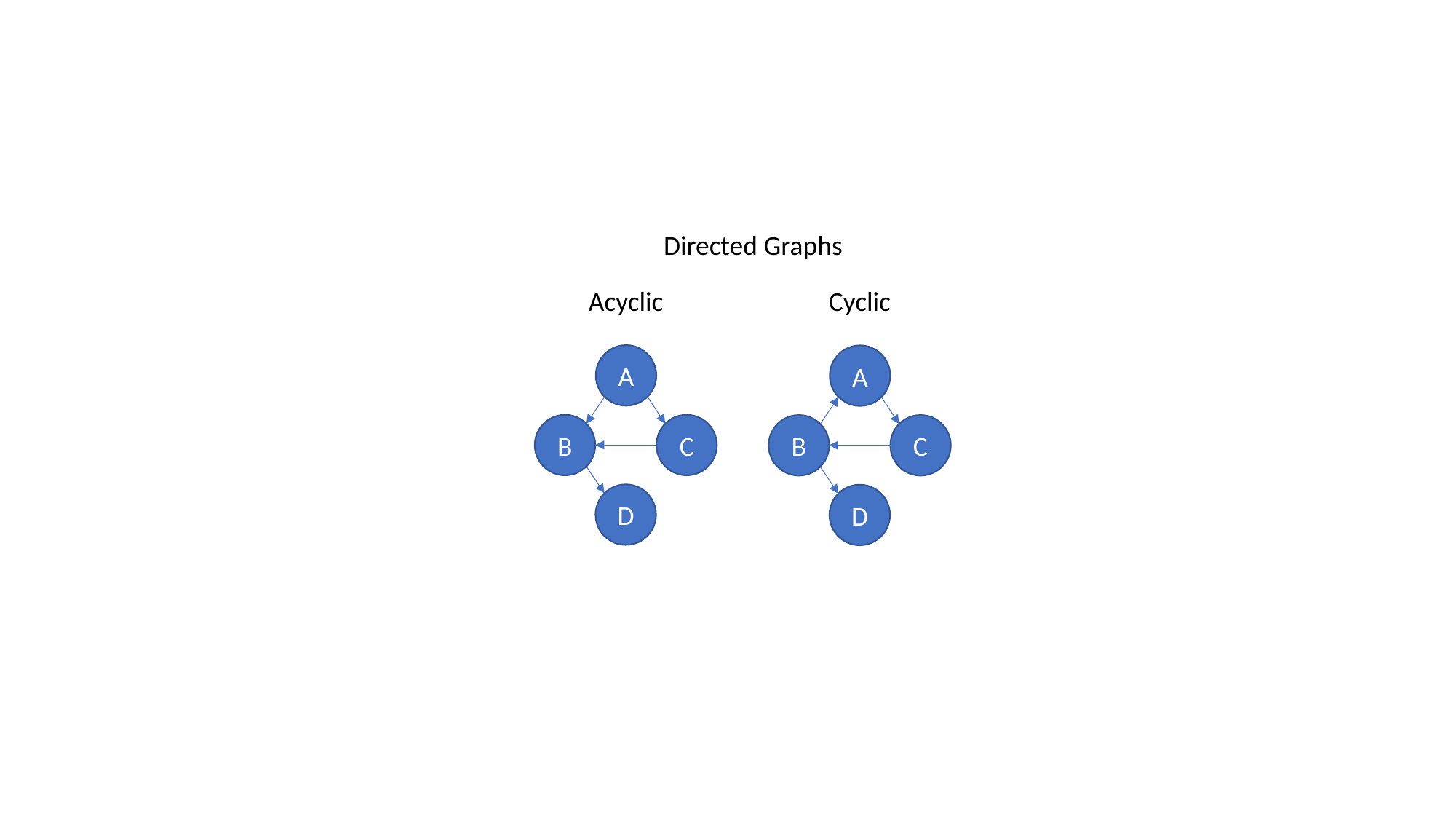

Directed Graphs
Acyclic
Cyclic
A
A
B
C
B
C
D
D